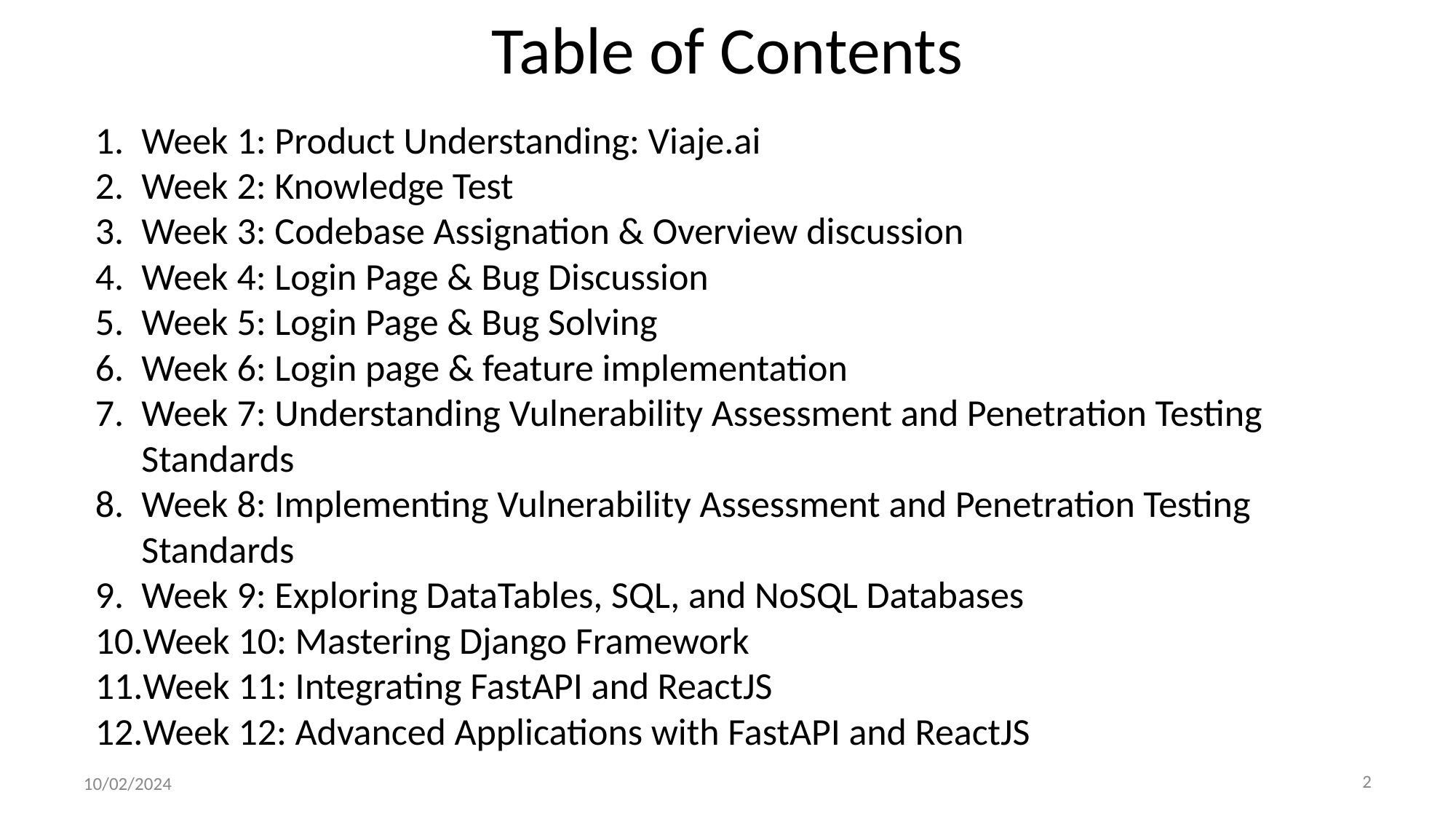

# Table of Contents
Week 1: Product Understanding: Viaje.ai
Week 2: Knowledge Test
Week 3: Codebase Assignation & Overview discussion
Week 4: Login Page & Bug Discussion
Week 5: Login Page & Bug Solving
Week 6: Login page & feature implementation
Week 7: Understanding Vulnerability Assessment and Penetration Testing Standards
Week 8: Implementing Vulnerability Assessment and Penetration Testing Standards
Week 9: Exploring DataTables, SQL, and NoSQL Databases
Week 10: Mastering Django Framework
Week 11: Integrating FastAPI and ReactJS
Week 12: Advanced Applications with FastAPI and ReactJS
10/02/2024
2